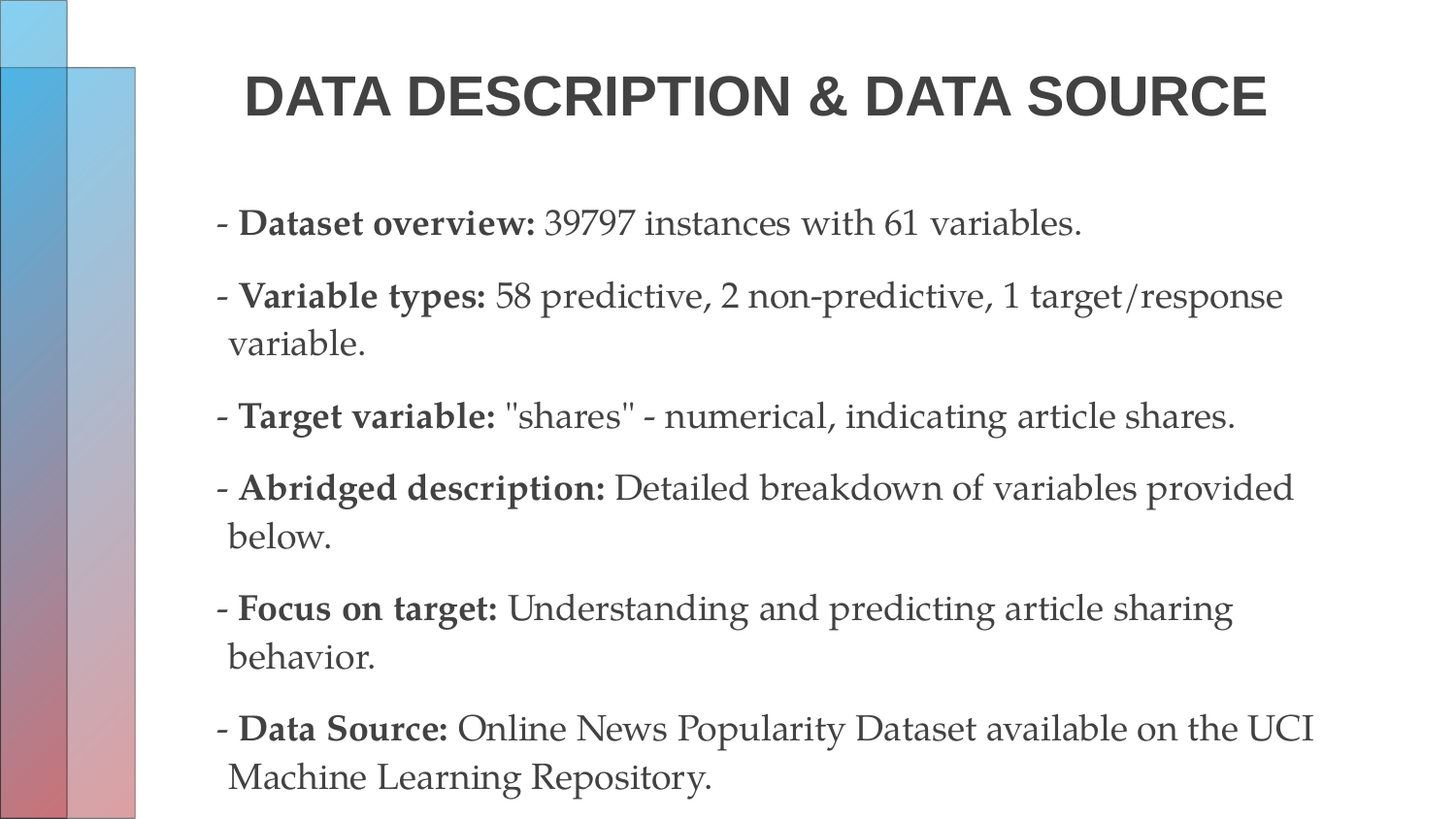

# DATA DESCRIPTION & DATA SOURCE
- Dataset overview: 39797 instances with 61 variables.
- Variable types: 58 predictive, 2 non-predictive, 1 target/response variable.
- Target variable: "shares" - numerical, indicating article shares.
- Abridged description: Detailed breakdown of variables provided below.
- Focus on target: Understanding and predicting article sharing behavior.
- Data Source: Online News Popularity Dataset available on the UCI Machine Learning Repository.

Groups of Variables:
●  Non predictive variables
●  Number of words in categories
●  Number of aachents
●  Average article length
●  Data Channel
●  Keyword statistics
●  Self Reference statistics
●  Day of Publication
●  LDA Details
●  Global Effect Rates
●  Polarity statistics
●  Title and Absolute Title polarity